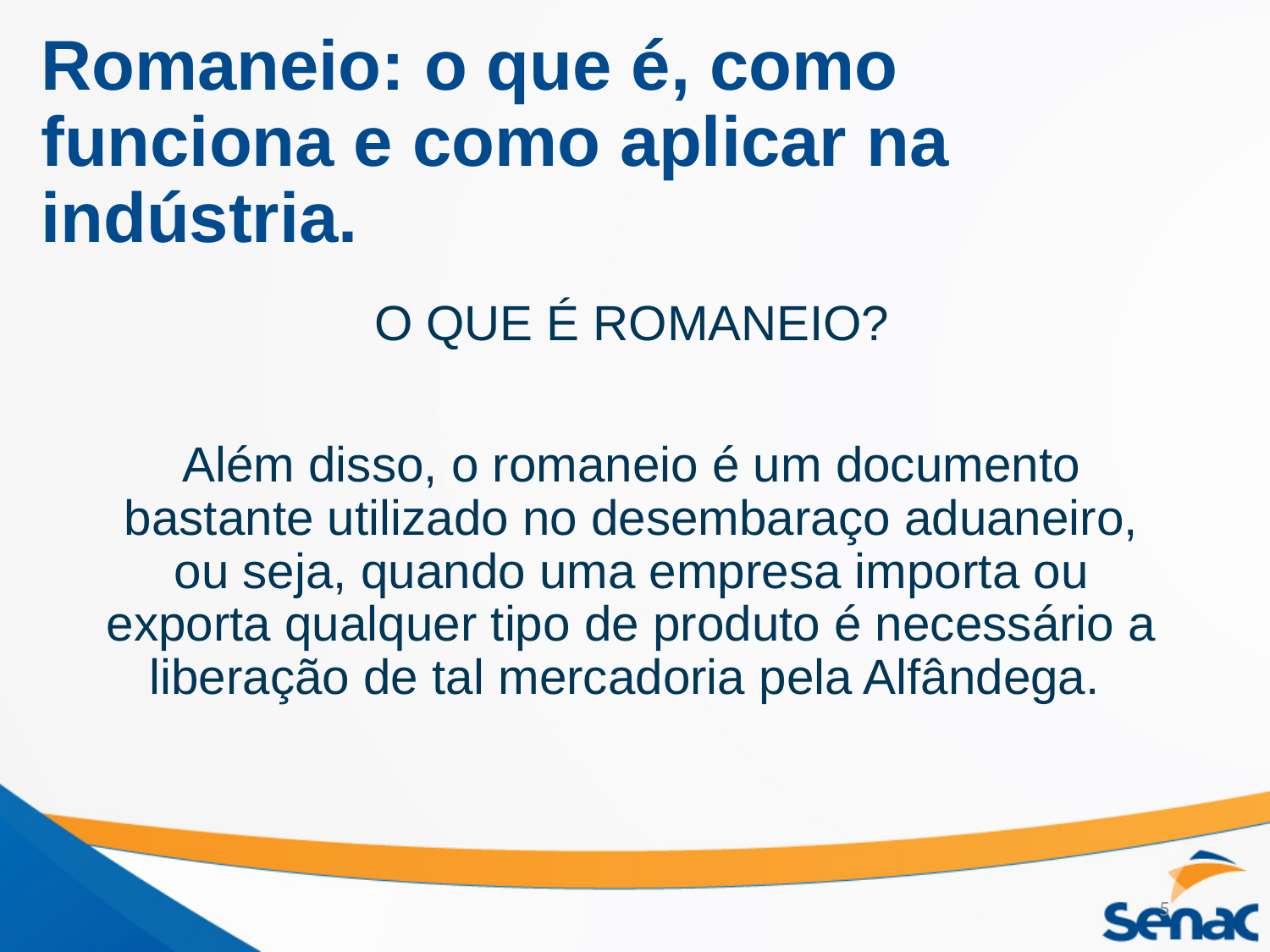

# Romaneio: o que é, como funciona e como aplicar na indústria.
O QUE É ROMANEIO?

Além disso, o romaneio é um documento bastante utilizado no desembaraço aduaneiro, ou seja, quando uma empresa importa ou exporta qualquer tipo de produto é necessário a liberação de tal mercadoria pela Alfândega.
5